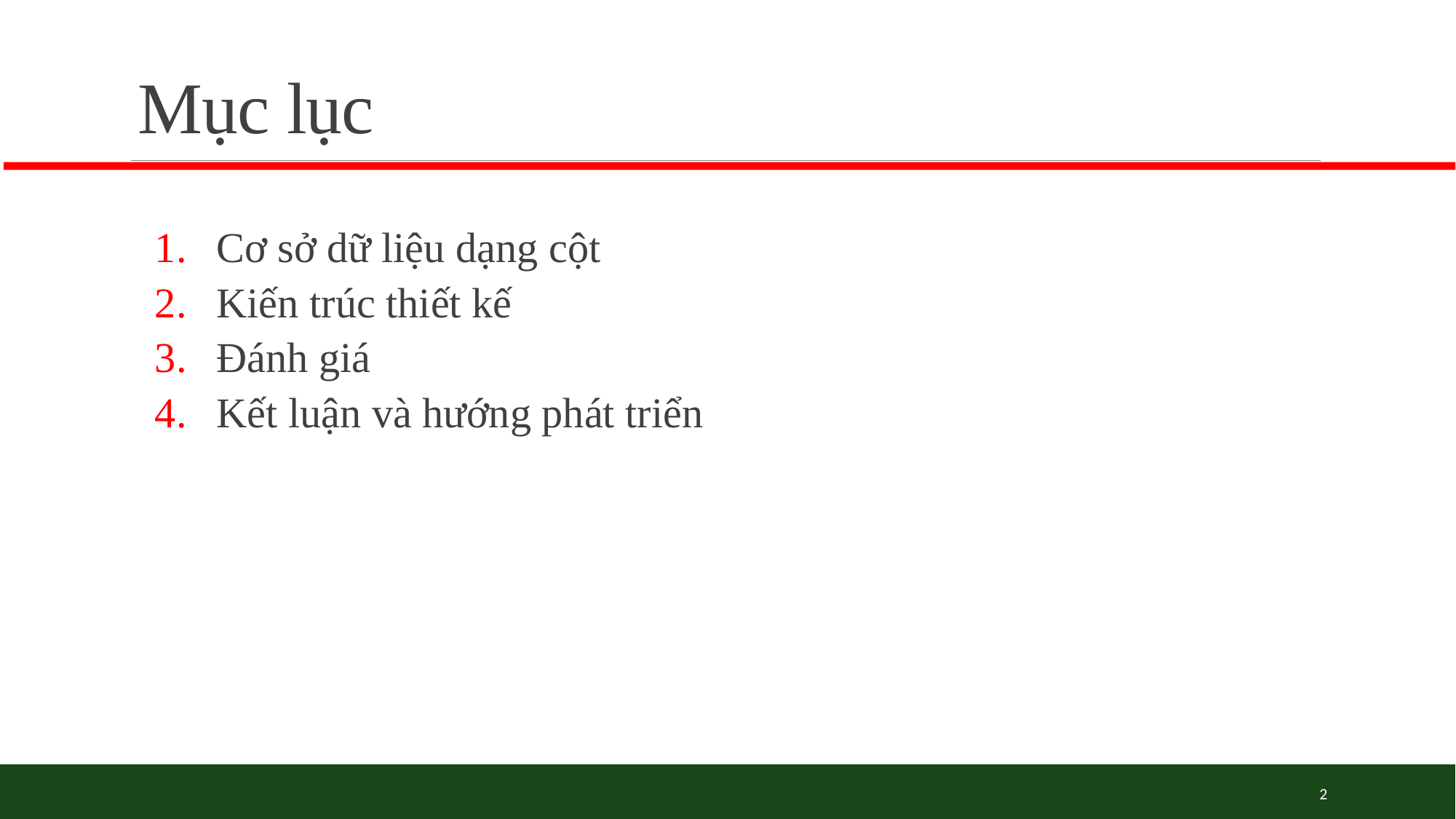

# Mục lục
Cơ sở dữ liệu dạng cột
Kiến trúc thiết kế
Đánh giá
Kết luận và hướng phát triển
2